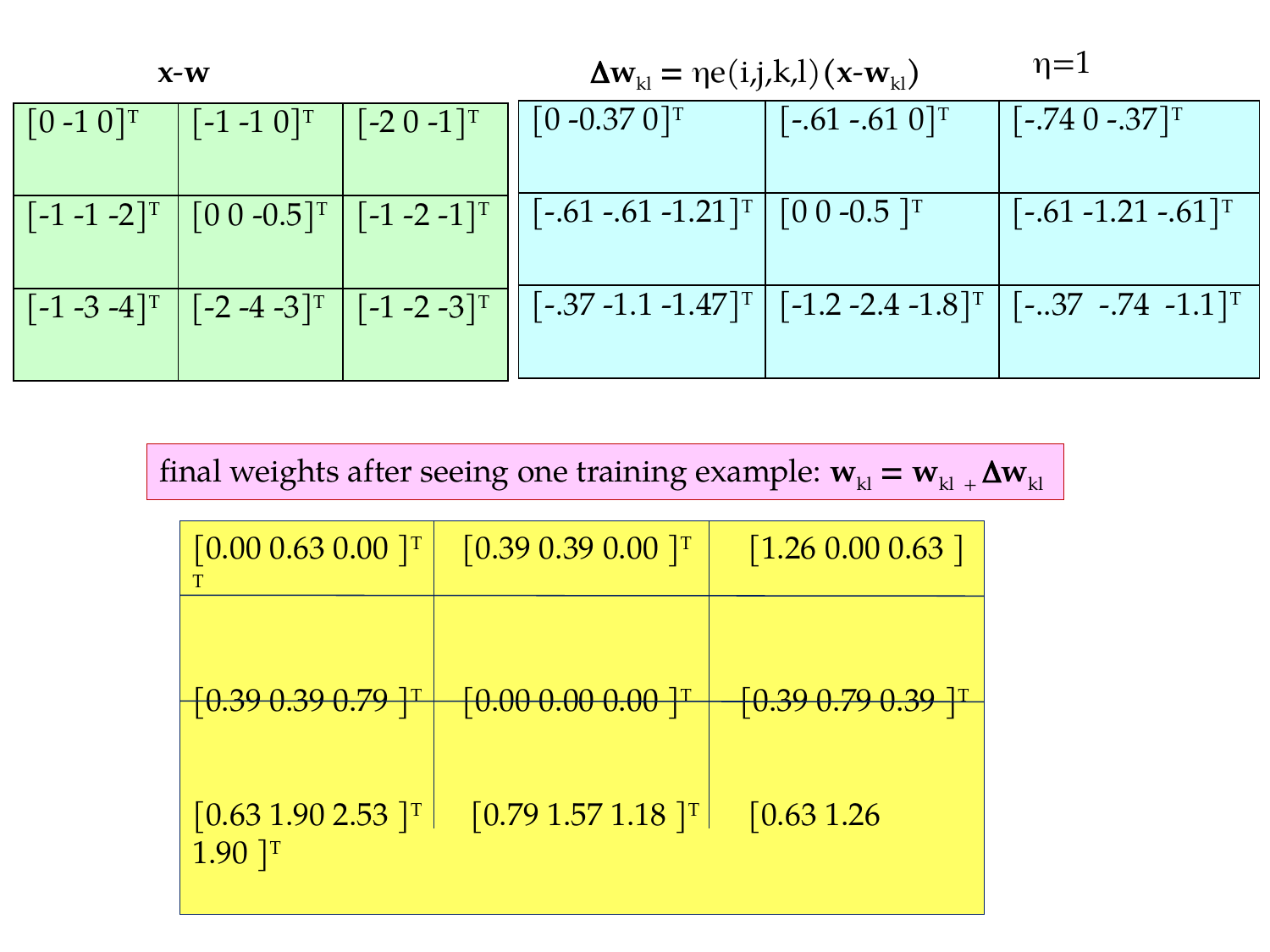

η=1
x-w
Δwkl = ηe(i,j,k,l)(x-wkl)
| [0 -0.37 0]T | [-.61 -.61 0]T | [-.74 0 -.37]T |
| --- | --- | --- |
| [-.61 -.61 -1.21]T | [0 0 -0.5 ]T | [-.61 -1.21 -.61]T |
| [-.37 -1.1 -1.47]T | [-1.2 -2.4 -1.8]T | [-..37 -.74 -1.1]T |
| [0 -1 0]T | [-1 -1 0]T | [-2 0 -1]T |
| --- | --- | --- |
| [-1 -1 -2]T | [0 0 -0.5]T | [-1 -2 -1]T |
| [-1 -3 -4]T | [-2 -4 -3]T | [-1 -2 -3]T |
final weights after seeing one training example: wkl = wkl  + Δwkl
[0.00 0.63 0.00 ]T     [0.39 0.39 0.00 ]T       [1.26 0.00 0.63 ] T

[0.39 0.39 0.79 ]T     [0.00 0.00 0.00 ]T      [0.39 0.79 0.39 ]T

[0.63 1.90 2.53 ]T      [0.79 1.57 1.18 ]T      [0.63 1.26 1.90 ]T